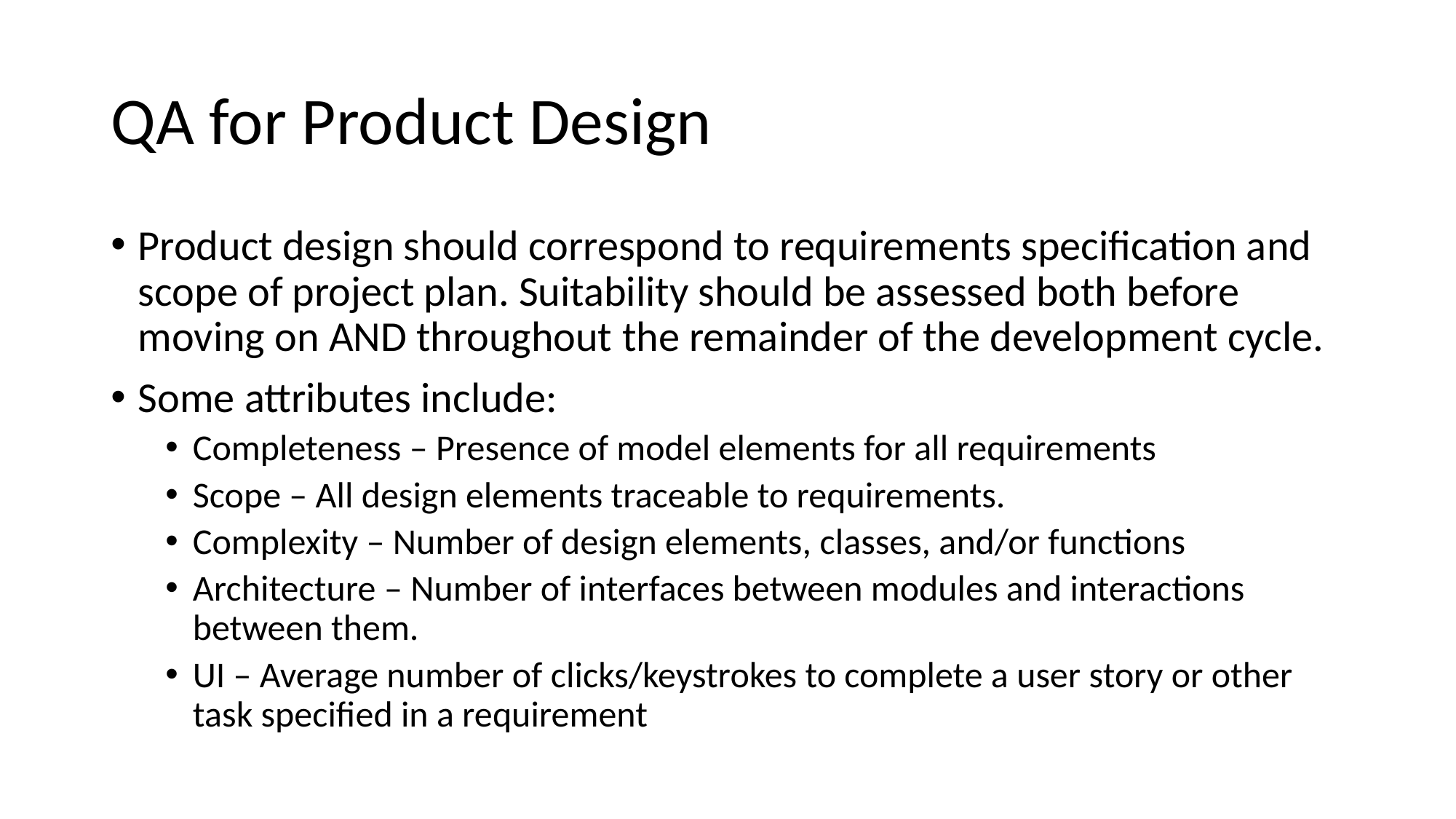

# QA for Product Design
Product design should correspond to requirements specification and scope of project plan. Suitability should be assessed both before moving on AND throughout the remainder of the development cycle.
Some attributes include:
Completeness – Presence of model elements for all requirements
Scope – All design elements traceable to requirements.
Complexity – Number of design elements, classes, and/or functions
Architecture – Number of interfaces between modules and interactions between them.
UI – Average number of clicks/keystrokes to complete a user story or other task specified in a requirement